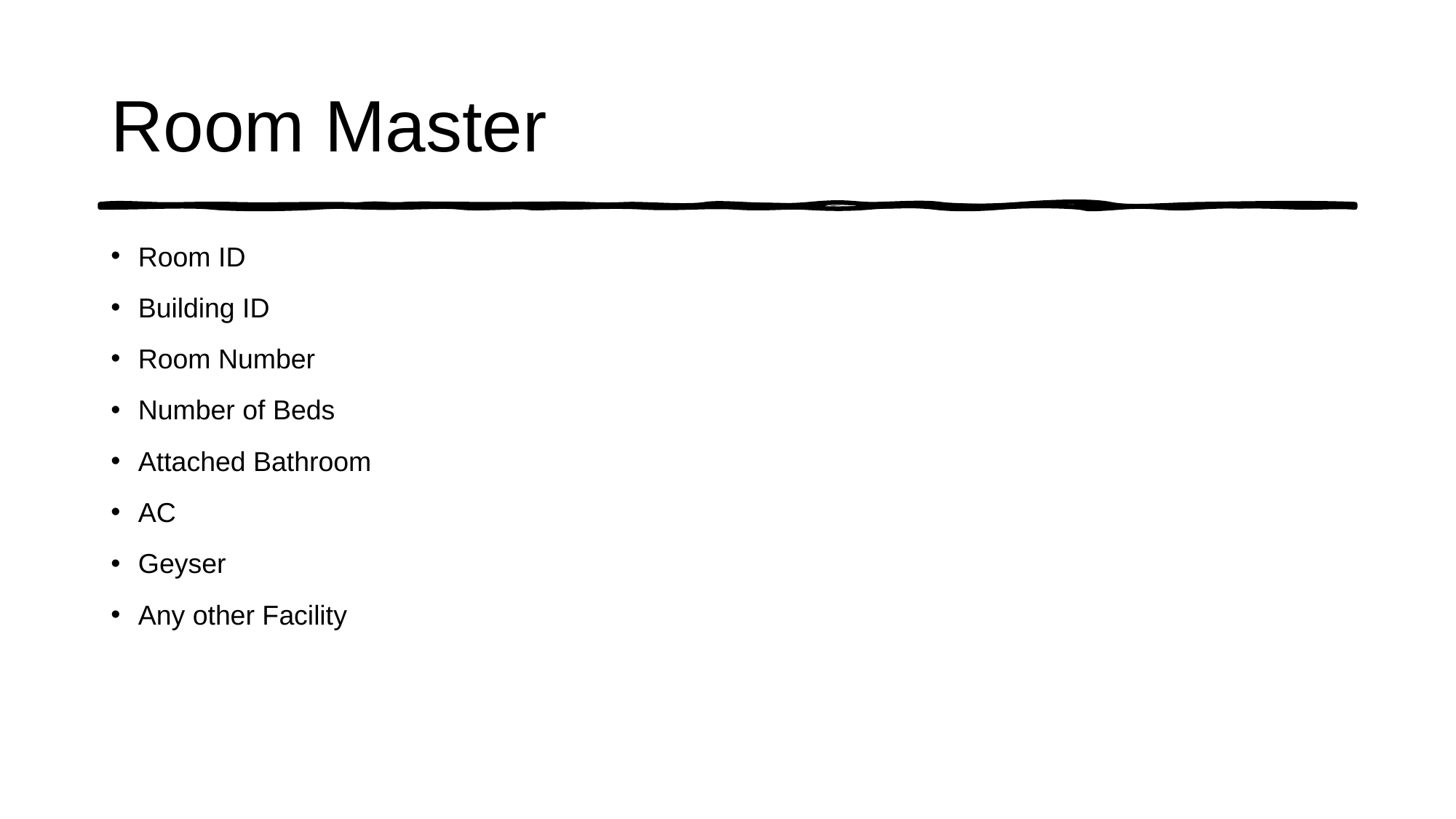

# Room Master
Room ID
Building ID
Room Number
Number of Beds
Attached Bathroom
AC
Geyser
Any other Facility